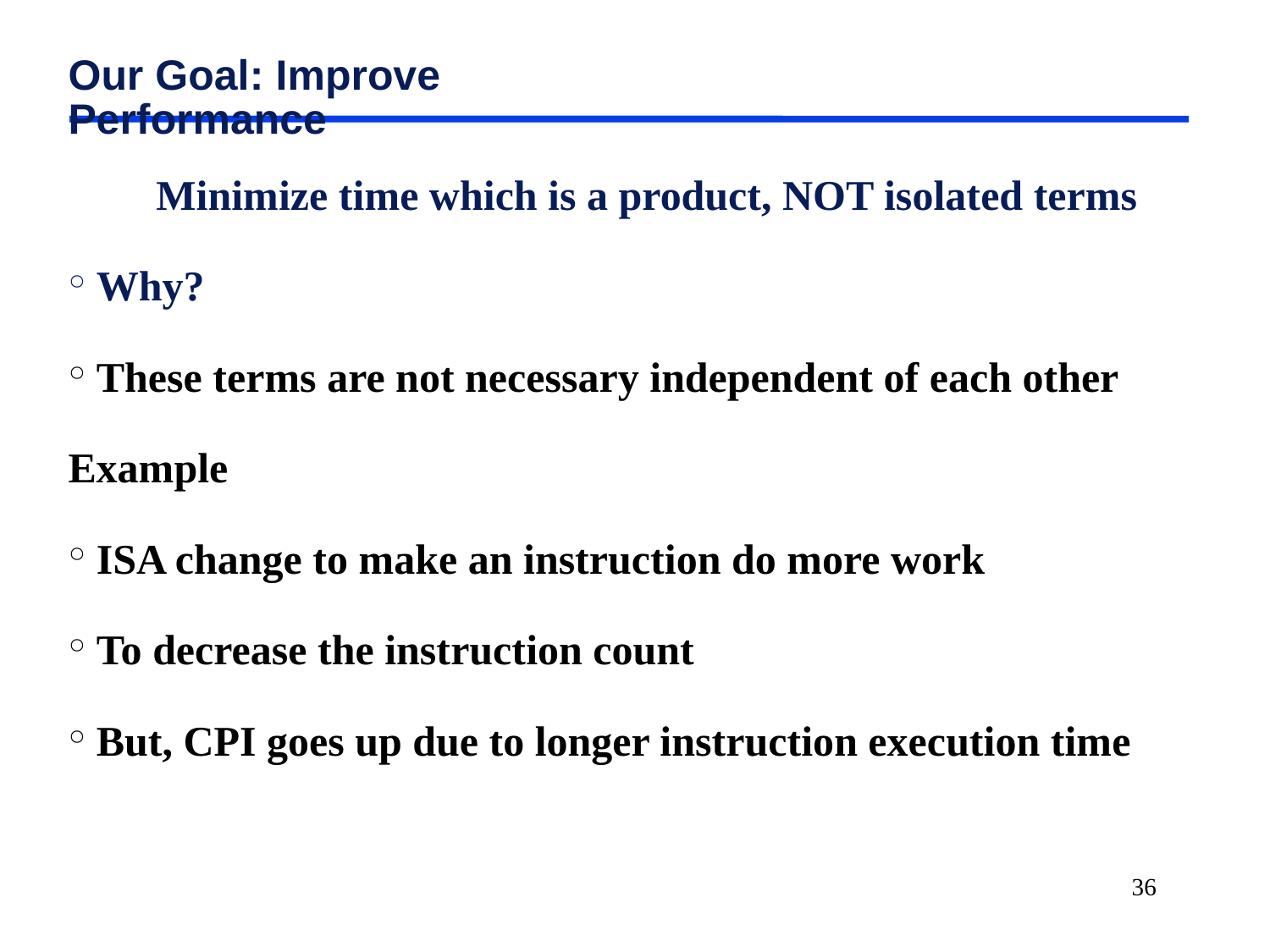

# Our Goal: Improve Performance
Minimize time which is a product, NOT isolated terms
Why?
These terms are not necessary independent of each other
Example
ISA change to make an instruction do more work
To decrease the instruction count
But, CPI goes up due to longer instruction execution time

36